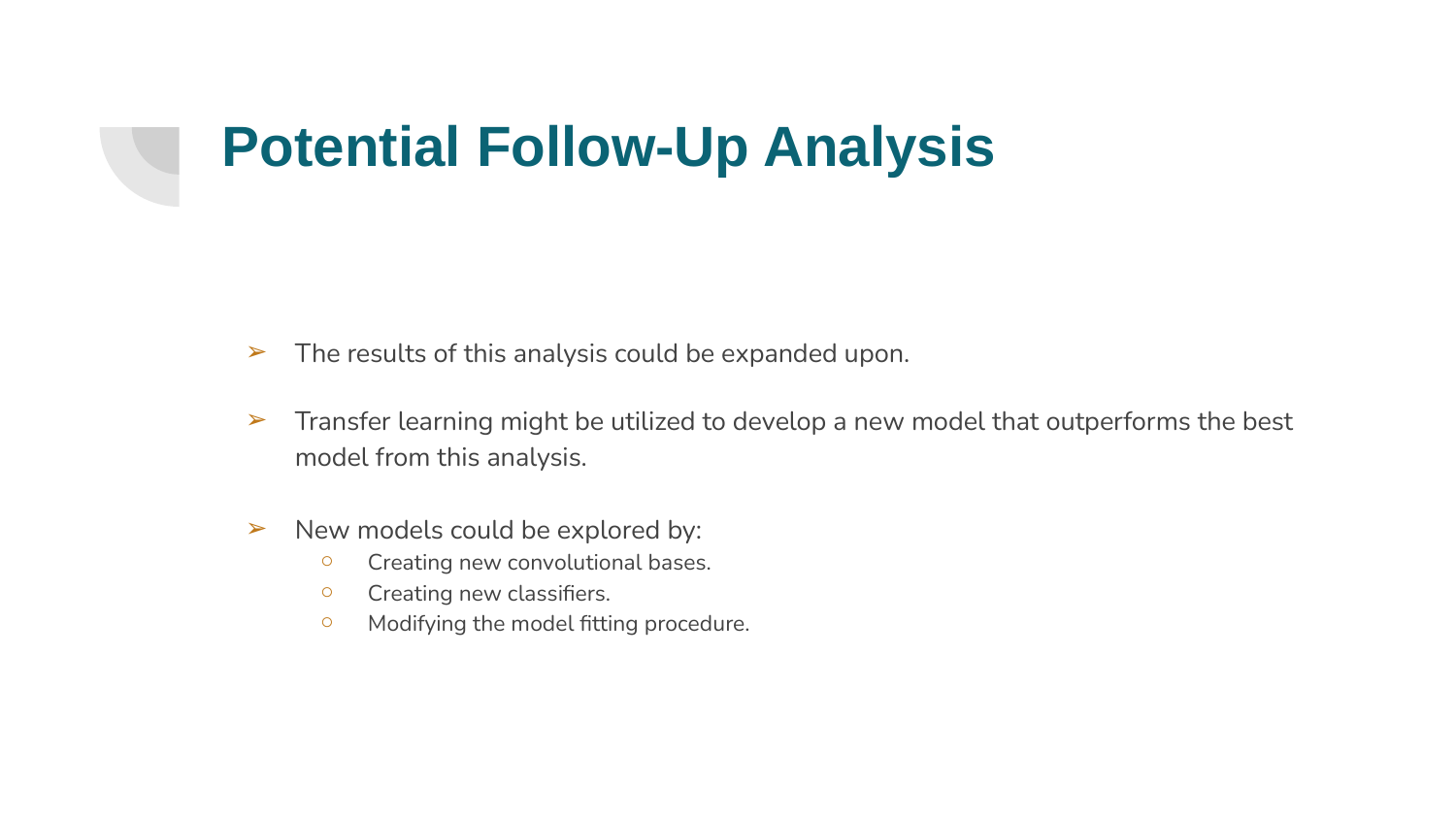

# Potential Follow-Up Analysis
The results of this analysis could be expanded upon.
Transfer learning might be utilized to develop a new model that outperforms the best model from this analysis.
New models could be explored by:
Creating new convolutional bases.
Creating new classifiers.
Modifying the model fitting procedure.